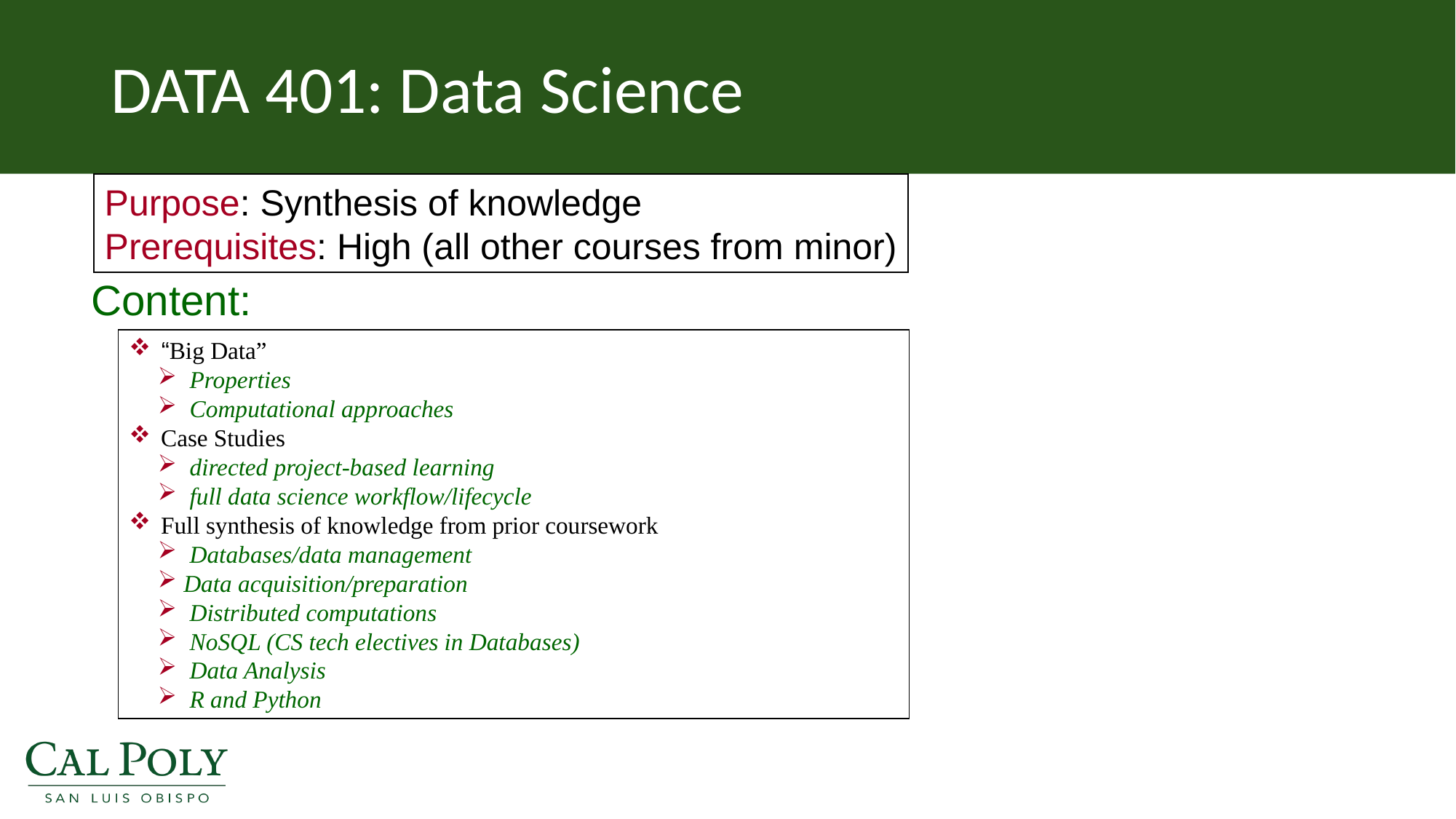

# DATA 401: Data Science
Purpose: Synthesis of knowledge
Prerequisites: High (all other courses from minor)
Content:
 “Big Data”
 Properties
 Computational approaches
 Case Studies
 directed project-based learning
 full data science workflow/lifecycle
 Full synthesis of knowledge from prior coursework
 Databases/data management
Data acquisition/preparation
 Distributed computations
 NoSQL (CS tech electives in Databases)
 Data Analysis
 R and Python